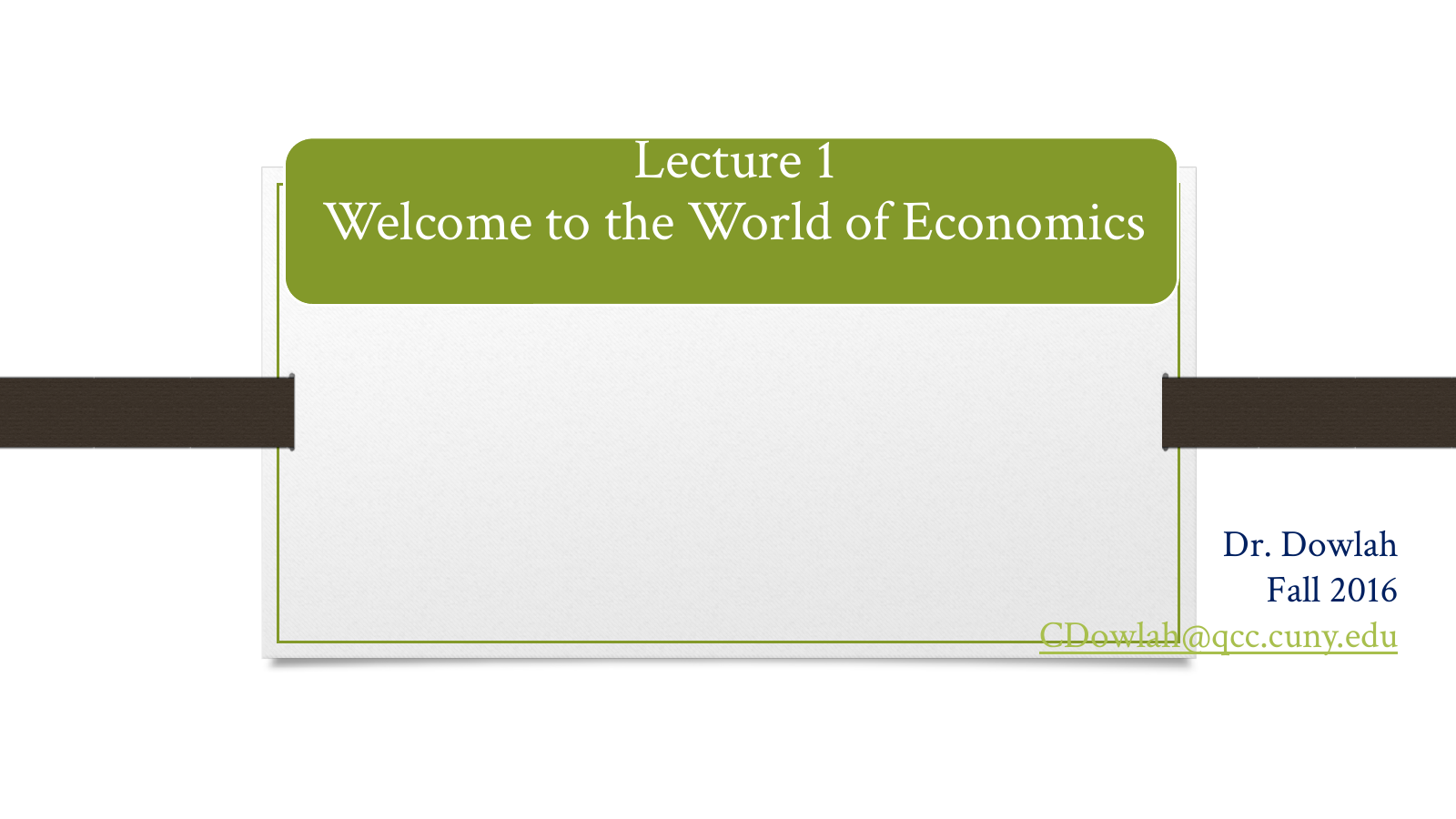

Lecture 1
Welcome to the World of Economics

Dr. Dowlah
Fall 2016
CDowlah@qcc.cuny.edu